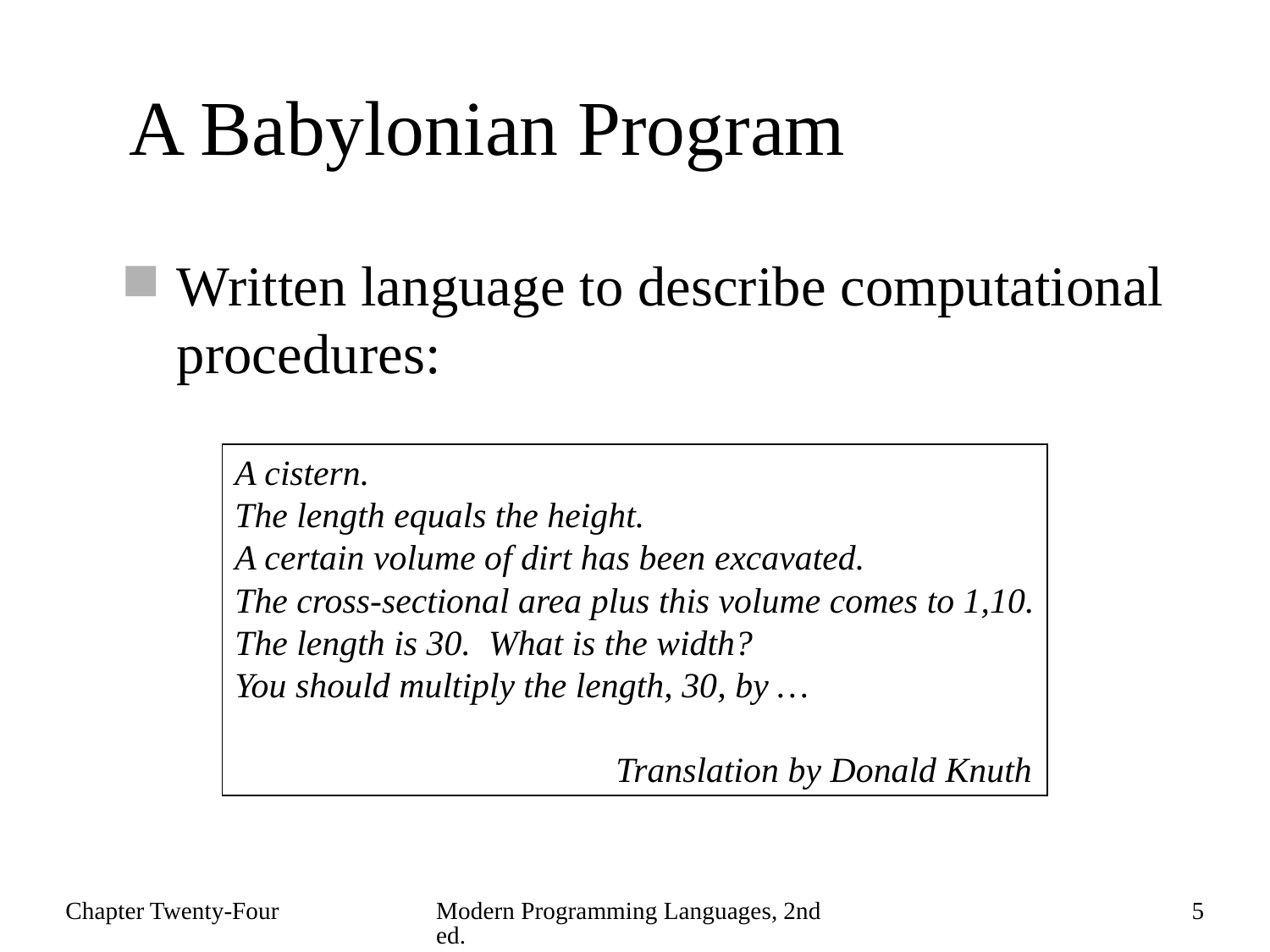

# A Babylonian Program
Written language to describe computational procedures:
A cistern.
The length equals the height.
A certain volume of dirt has been excavated.
The cross-sectional area plus this volume comes to 1,10.
The length is 30.  What is the width?
You should multiply the length, 30, by …

			Translation by Donald Knuth
Chapter Twenty-Four
Modern Programming Languages, 2nd ed.
5